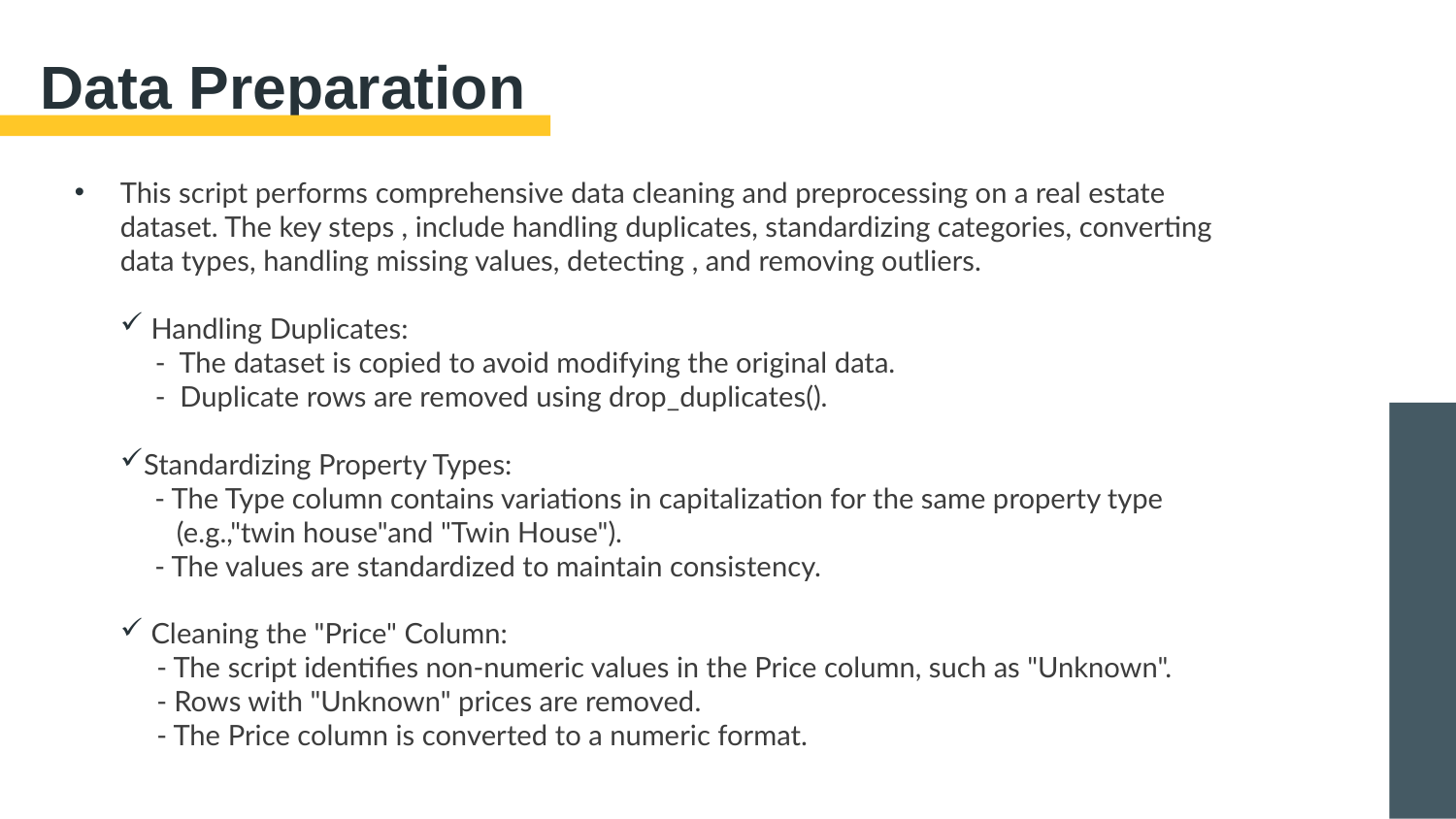

# Data Preparation

This script performs comprehensive data cleaning and preprocessing on a real estate dataset. The key steps , include handling duplicates, standardizing categories, converting data types, handling missing values, detecting , and removing outliers.

 Handling Duplicates:
        -  The dataset is copied to avoid modifying the original data.
        -  Duplicate rows are removed using drop_duplicates().

Standardizing Property Types:
           - The Type column contains variations in capitalization for the same property type
              (e.g.,"twin house"and "Twin House").
           - The values are standardized to maintain consistency.

 Cleaning the "Price" Column:
     - The script identifies non-numeric values in the Price column, such as "Unknown".
     - Rows with "Unknown" prices are removed.
     - The Price column is converted to a numeric format.